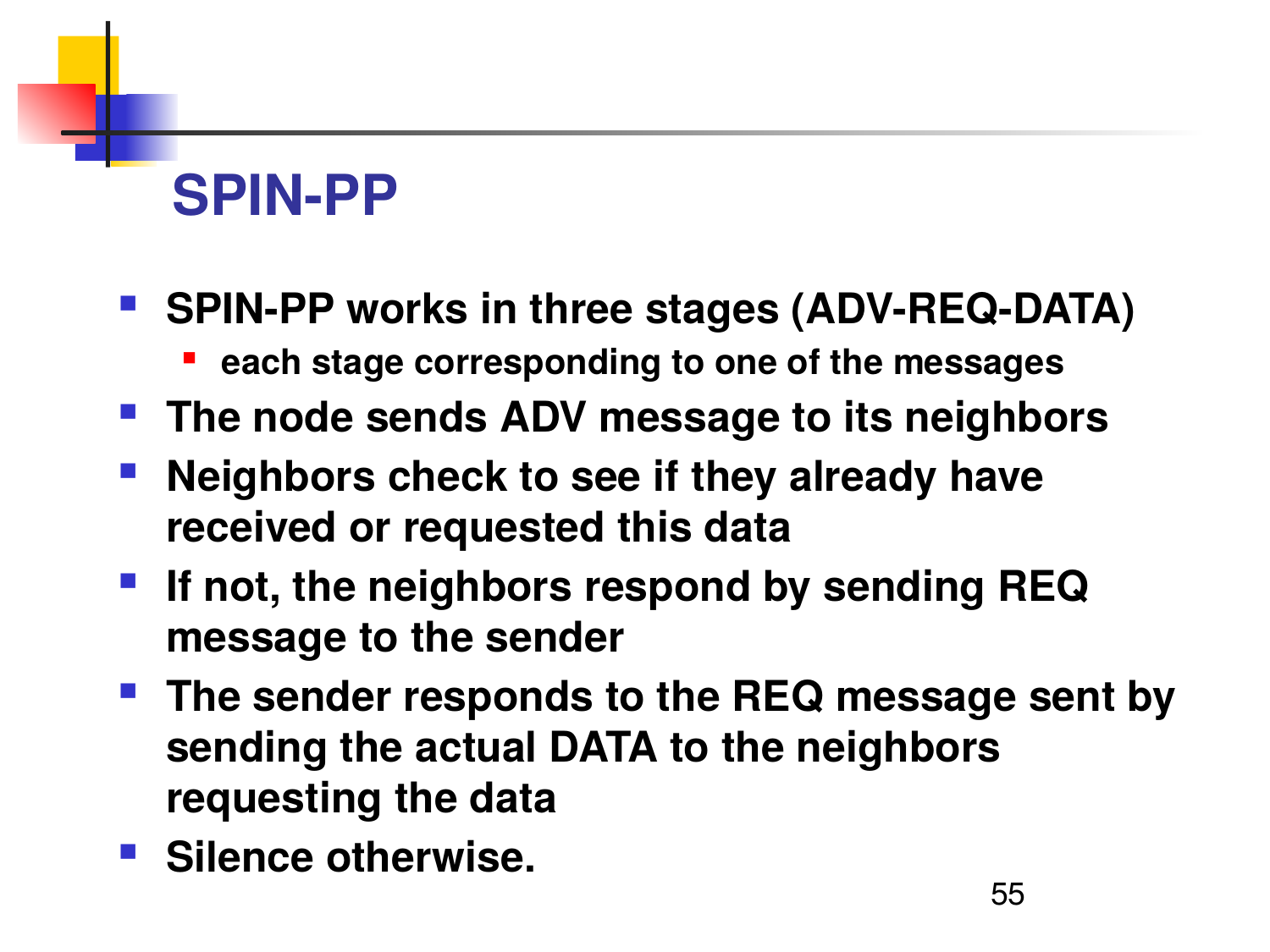

# SPIN-PP
SPIN-PP works in three stages (ADV-REQ-DATA)
each stage corresponding to one of the messages
The node sends ADV message to its neighbors
Neighbors check to see if they already have received or requested this data
If not, the neighbors respond by sending REQ message to the sender
The sender responds to the REQ message sent by sending the actual DATA to the neighbors requesting the data
Silence otherwise.
55